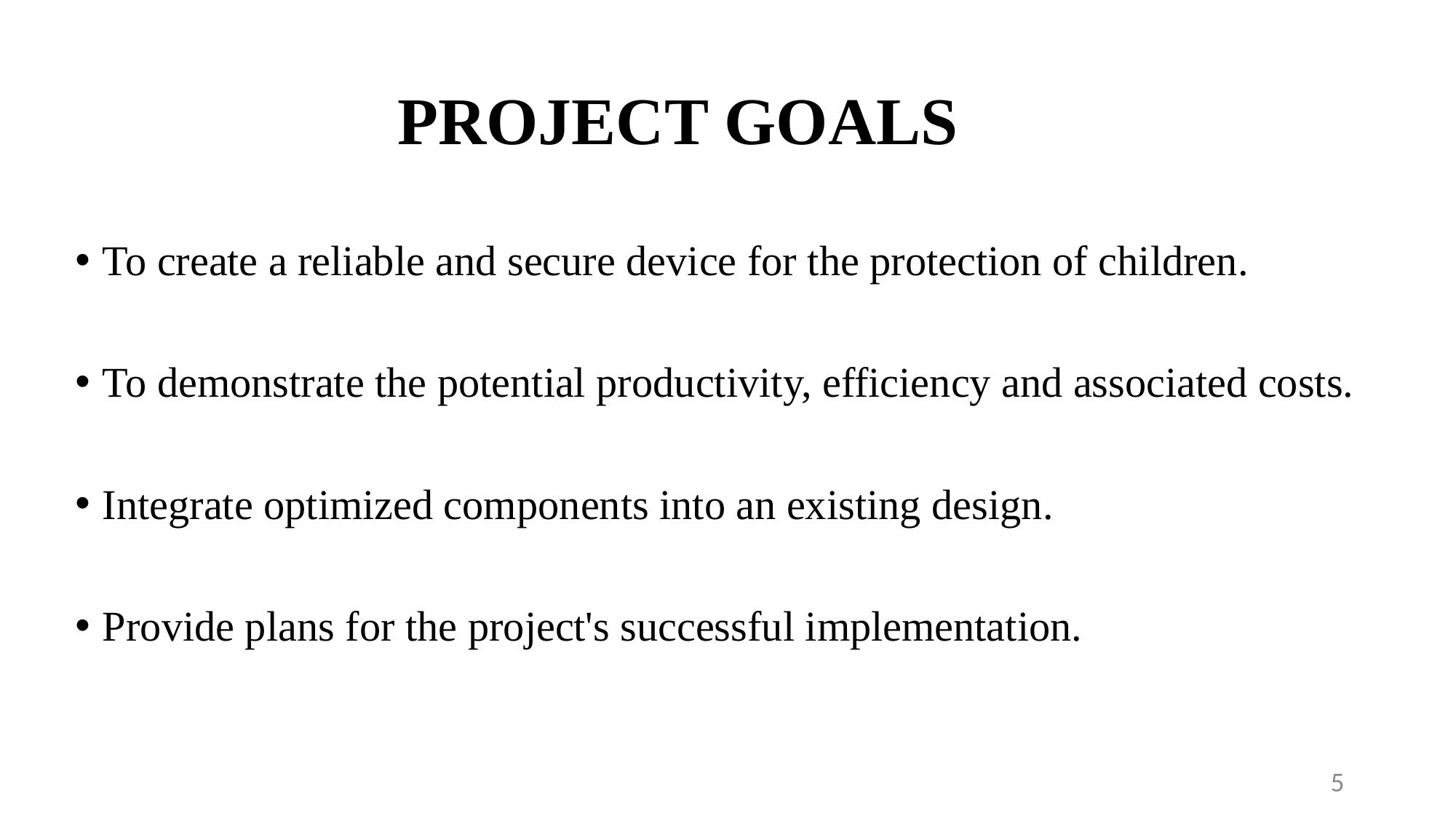

# PROJECT GOALS

To create a reliable and secure device for the protection of children.

To demonstrate the potential productivity, efficiency and associated costs.

Integrate optimized components into an existing design.

Provide plans for the project's successful implementation.
5